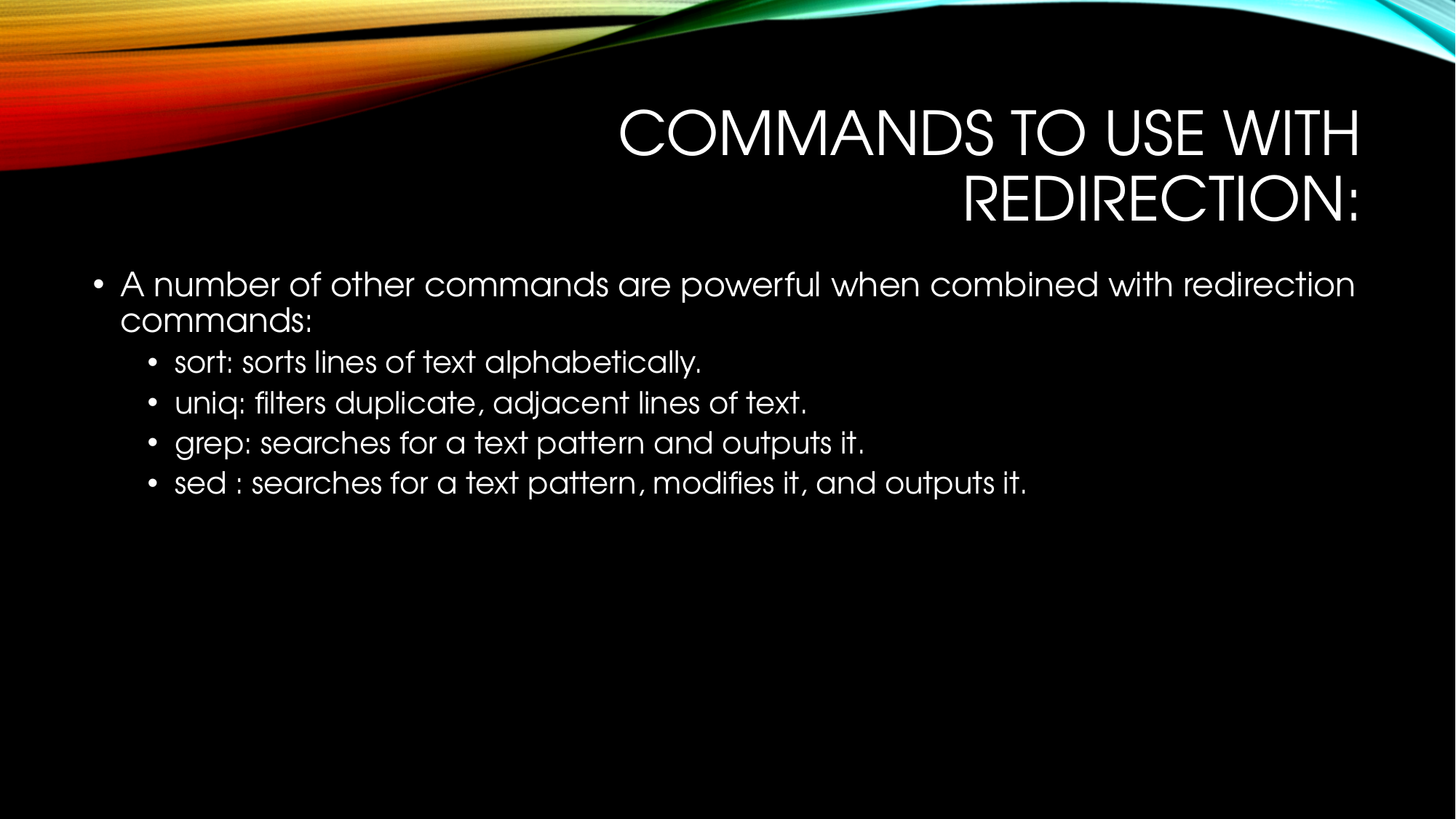

# Commands to use with redirection:
A number of other commands are powerful when combined with redirection commands:
sort: sorts lines of text alphabetically.
uniq: filters duplicate, adjacent lines of text.
grep: searches for a text pattern and outputs it.
sed : searches for a text pattern, modifies it, and outputs it.